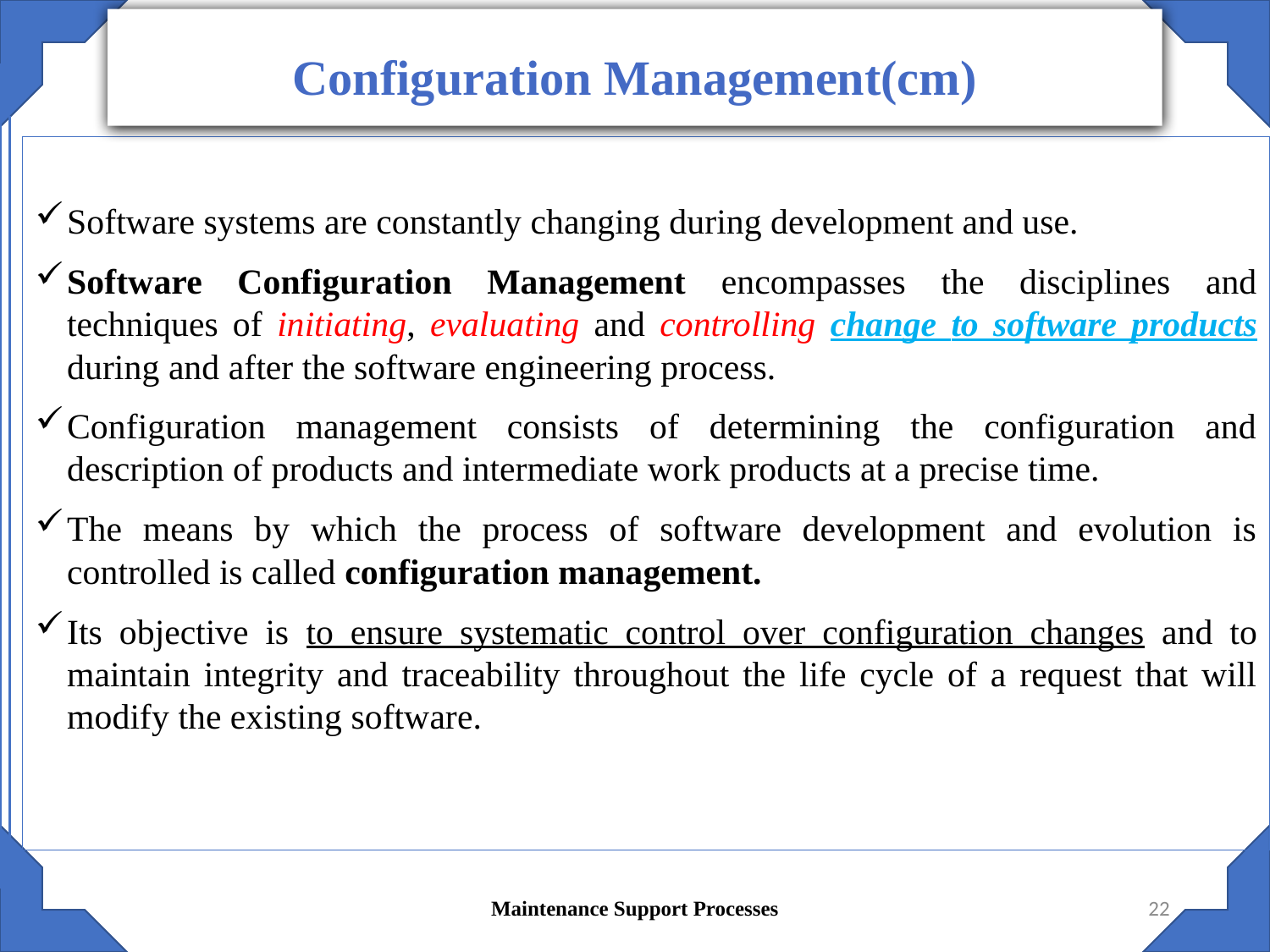

Configuration Management(cm)

Software systems are constantly changing during development and use.
Software Configuration Management encompasses the disciplines and techniques of initiating, evaluating and controlling change to software products during and after the software engineering process.
Configuration management consists of determining the configuration and description of products and intermediate work products at a precise time.
The means by which the process of software development and evolution is controlled is called configuration management.
Its objective is to ensure systematic control over configuration changes and to maintain integrity and traceability throughout the life cycle of a request that will modify the existing software.
Maintenance Support Processes
22